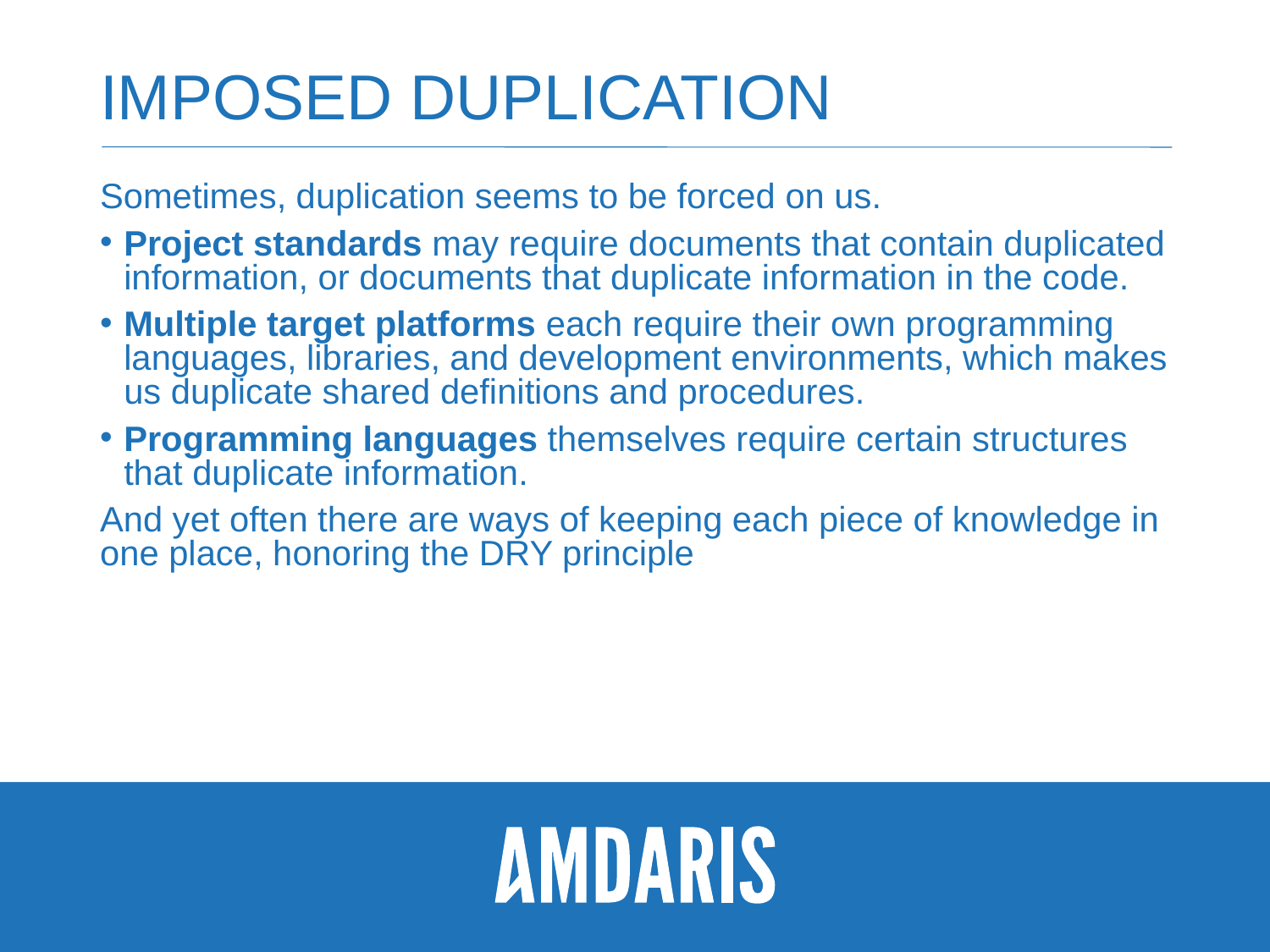

# Imposed Duplication
Sometimes, duplication seems to be forced on us.
Project standards may require documents that contain duplicated information, or documents that duplicate information in the code.
Multiple target platforms each require their own programming languages, libraries, and development environments, which makes us duplicate shared definitions and procedures.
Programming languages themselves require certain structures that duplicate information.
And yet often there are ways of keeping each piece of knowledge in one place, honoring the DRY principle